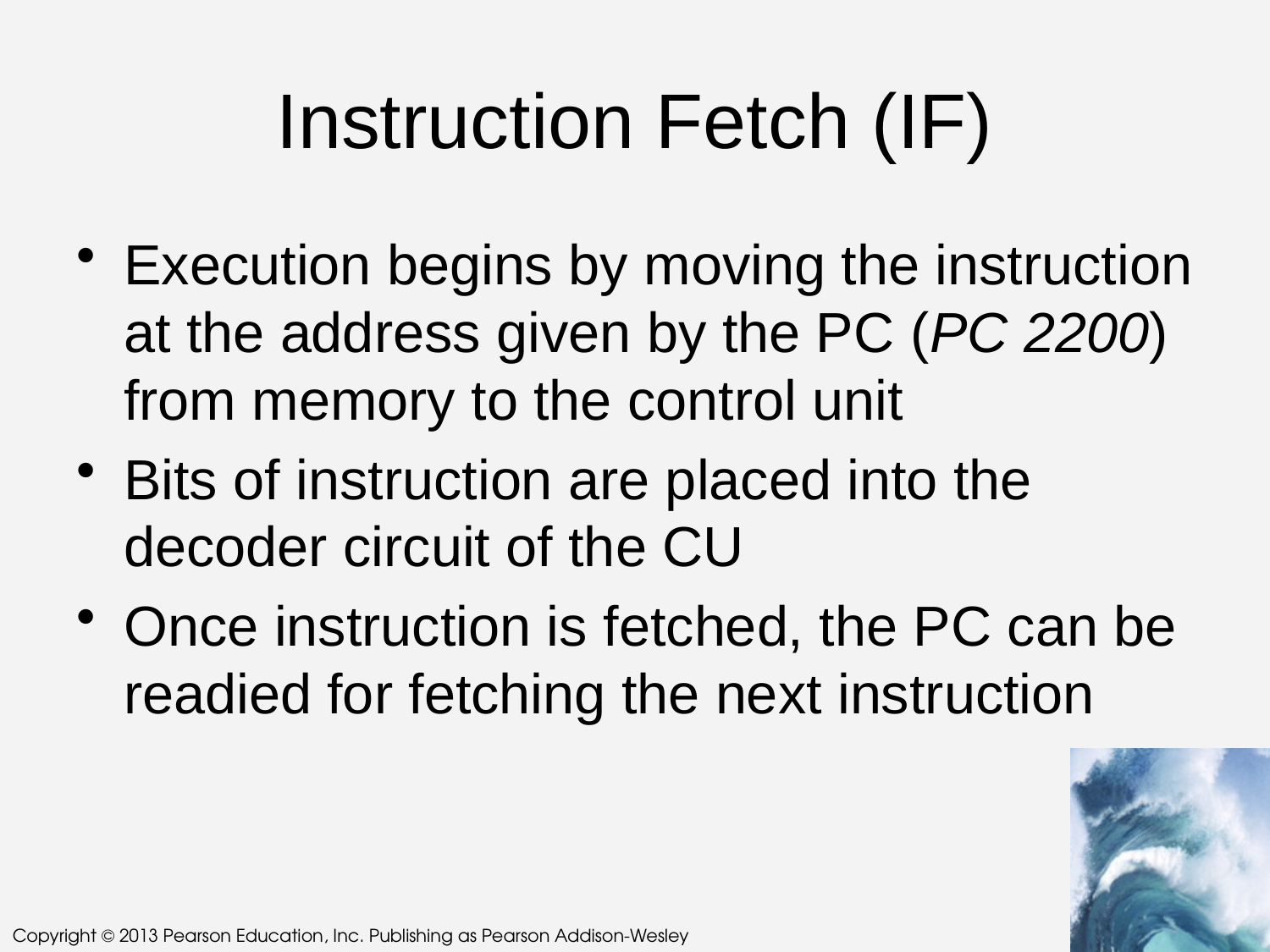

# Instruction Fetch (IF)
Execution begins by moving the instruction at the address given by the PC (PC 2200) from memory to the control unit
Bits of instruction are placed into the decoder circuit of the CU
Once instruction is fetched, the PC can be readied for fetching the next instruction